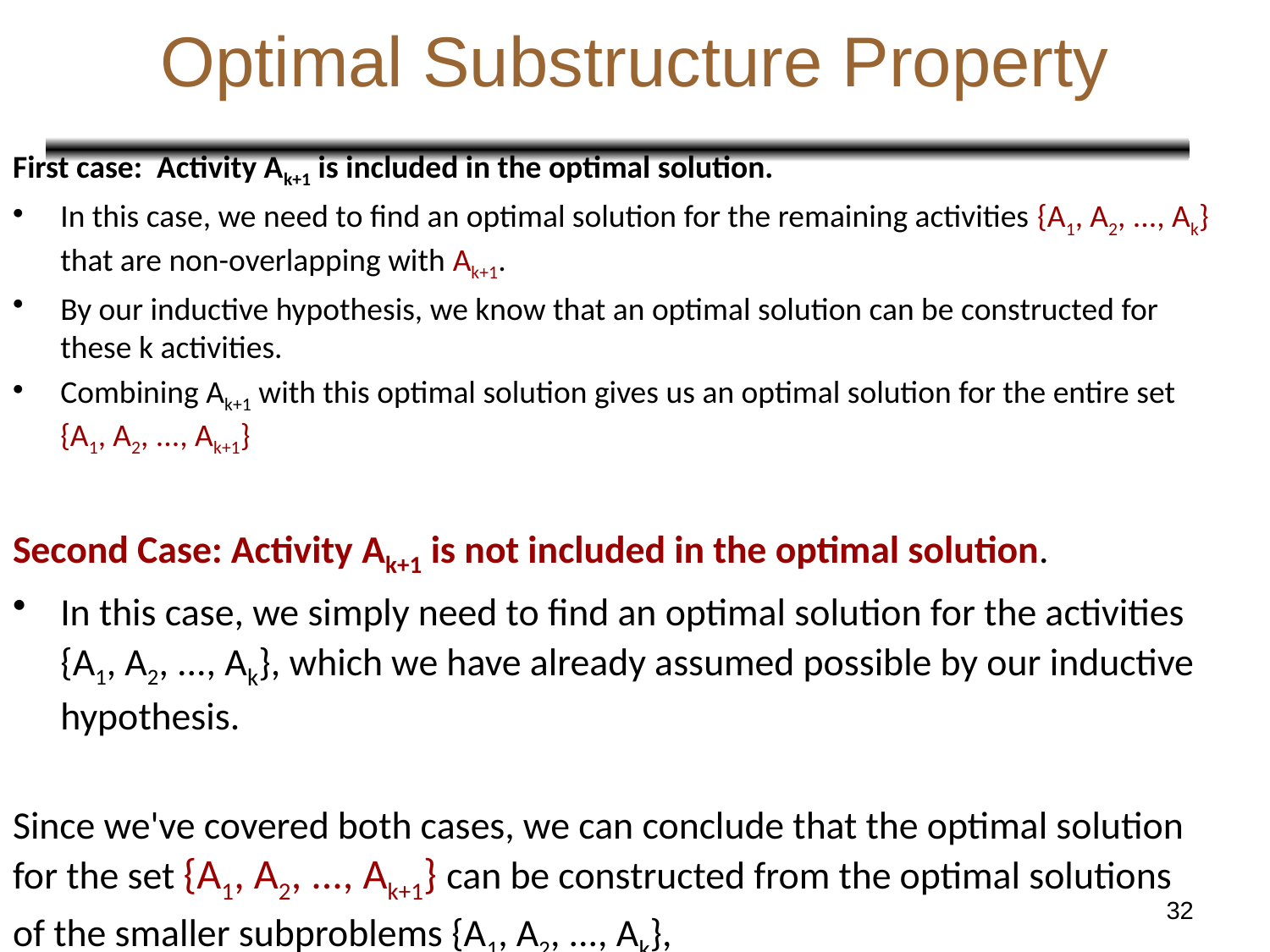

# Optimal Substructure Property
First case:  Activity Ak+1 is included in the optimal solution.
In this case, we need to find an optimal solution for the remaining activities {A1, A2, ..., Ak} that are non-overlapping with Ak+1.
By our inductive hypothesis, we know that an optimal solution can be constructed for these k activities.
Combining Ak+1 with this optimal solution gives us an optimal solution for the entire set {A1, A2, ..., Ak+1}

Second Case: Activity Ak+1 is not included in the optimal solution.
In this case, we simply need to find an optimal solution for the activities {A1, A2, ..., Ak}, which we have already assumed possible by our inductive hypothesis.

Since we've covered both cases, we can conclude that the optimal solution for the set {A1, A2, ..., Ak+1} can be constructed from the optimal solutions of the smaller subproblems {A1, A2, ..., Ak},

32